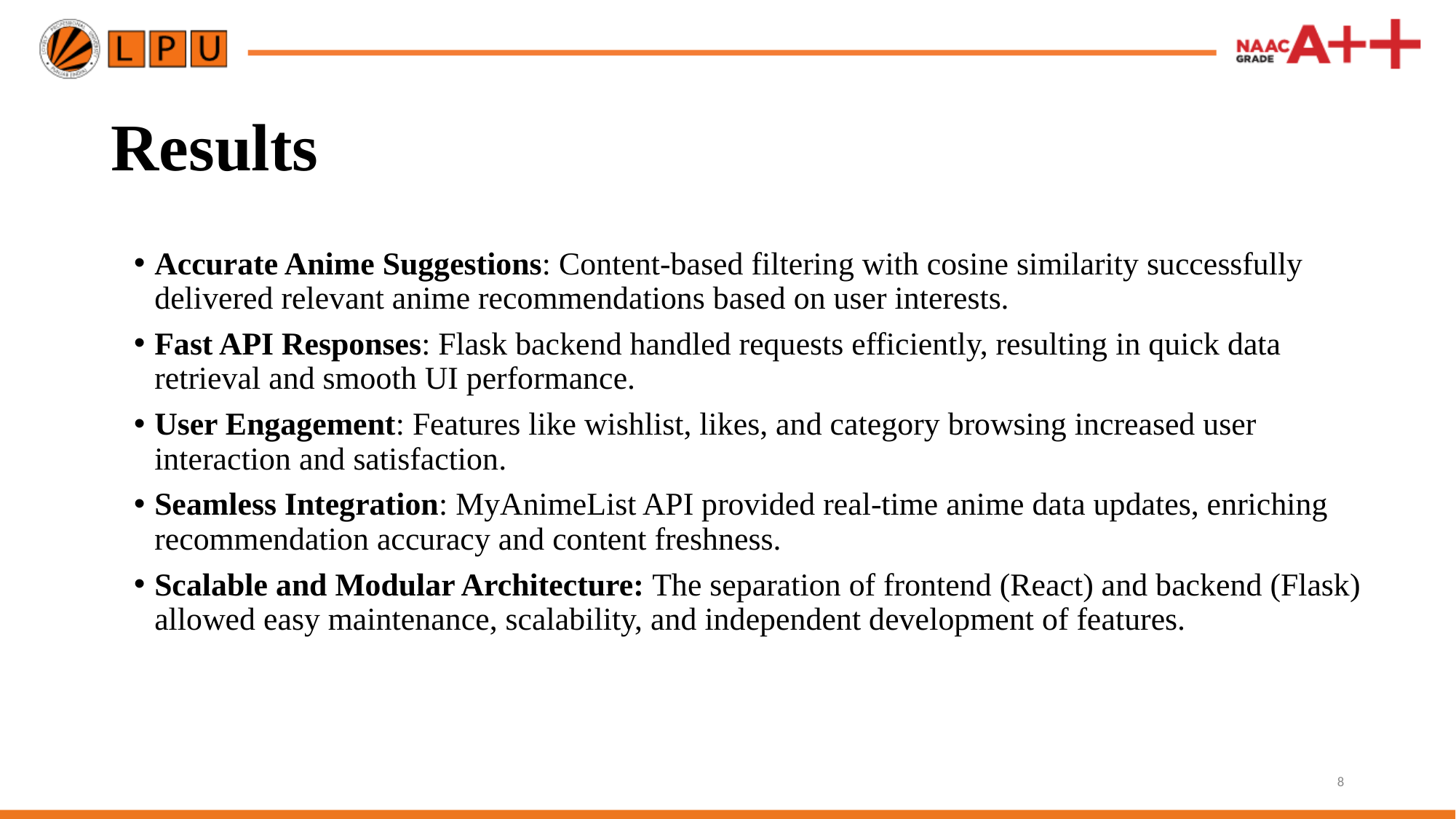

# Results
Accurate Anime Suggestions: Content-based filtering with cosine similarity successfully delivered relevant anime recommendations based on user interests.
Fast API Responses: Flask backend handled requests efficiently, resulting in quick data retrieval and smooth UI performance.
User Engagement: Features like wishlist, likes, and category browsing increased user interaction and satisfaction.
Seamless Integration: MyAnimeList API provided real-time anime data updates, enriching recommendation accuracy and content freshness.
Scalable and Modular Architecture: The separation of frontend (React) and backend (Flask) allowed easy maintenance, scalability, and independent development of features.

8